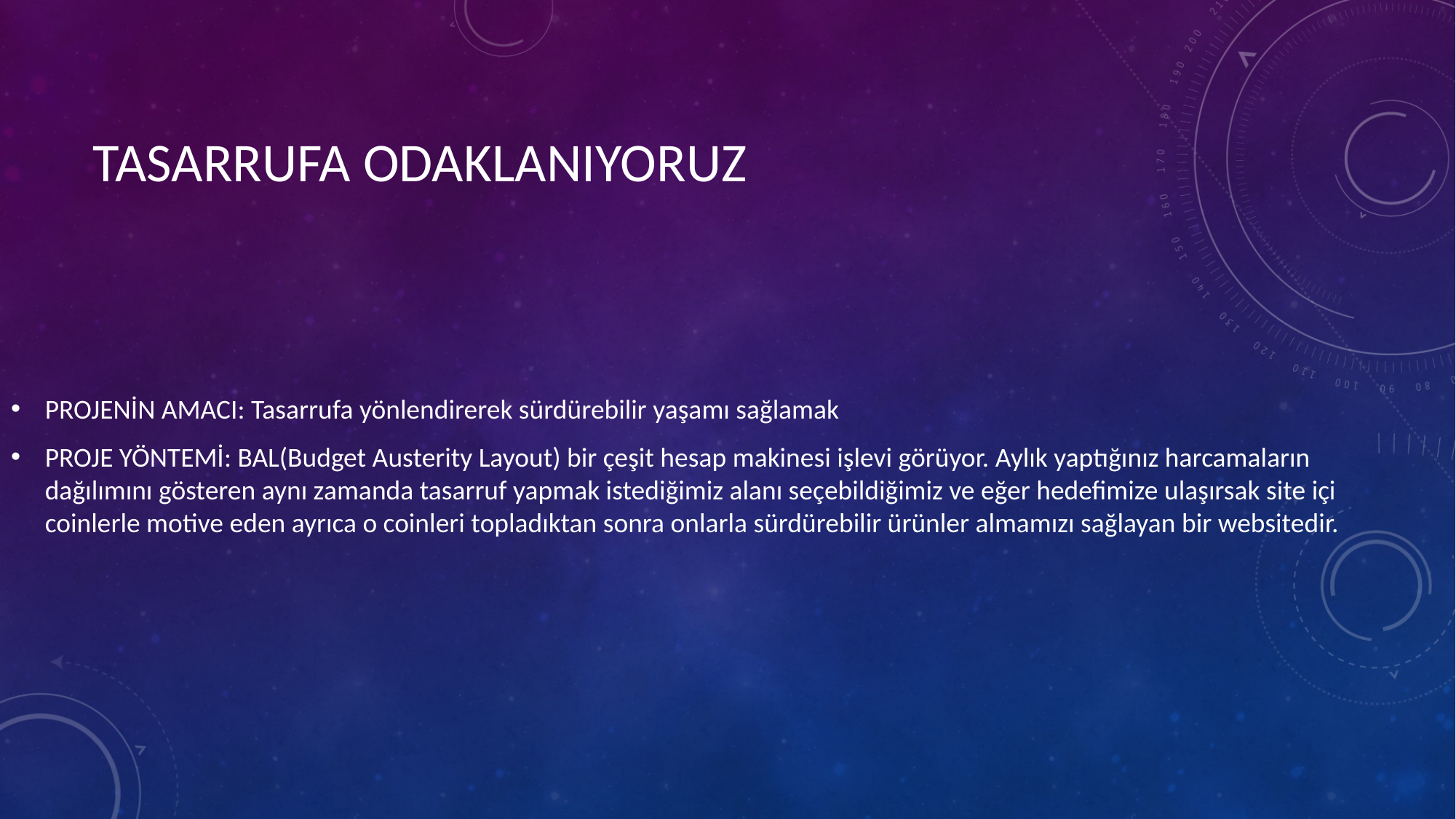

# Tasarrufa odaklaniyoruz
PROJENİN AMACI: Tasarrufa yönlendirerek sürdürebilir yaşamı sağlamak
PROJE YÖNTEMİ: BAL(Budget Austerity Layout) bir çeşit hesap makinesi işlevi görüyor. Aylık yaptığınız harcamaların dağılımını gösteren aynı zamanda tasarruf yapmak istediğimiz alanı seçebildiğimiz ve eğer hedefimize ulaşırsak site içi coinlerle motive eden ayrıca o coinleri topladıktan sonra onlarla sürdürebilir ürünler almamızı sağlayan bir websitedir.